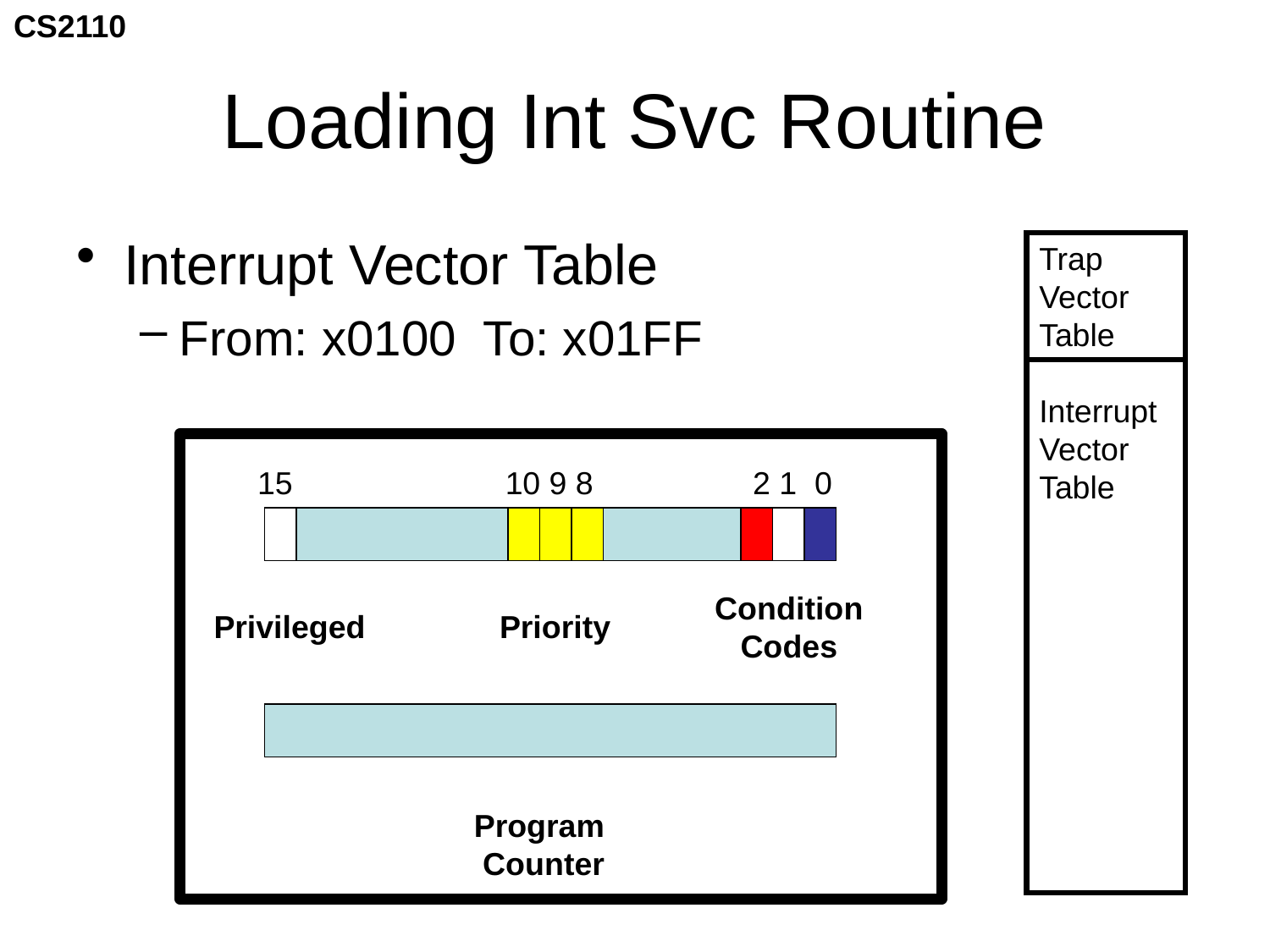

# Loading Int Svc Routine
Interrupt Vector Table
From: x0100  To: x01FF
Trap
Vector
Table

Interrupt
Vector
Table

15                        10 9 8                  2 1  0

Condition
Codes
Privileged
Priority

Program
Counter